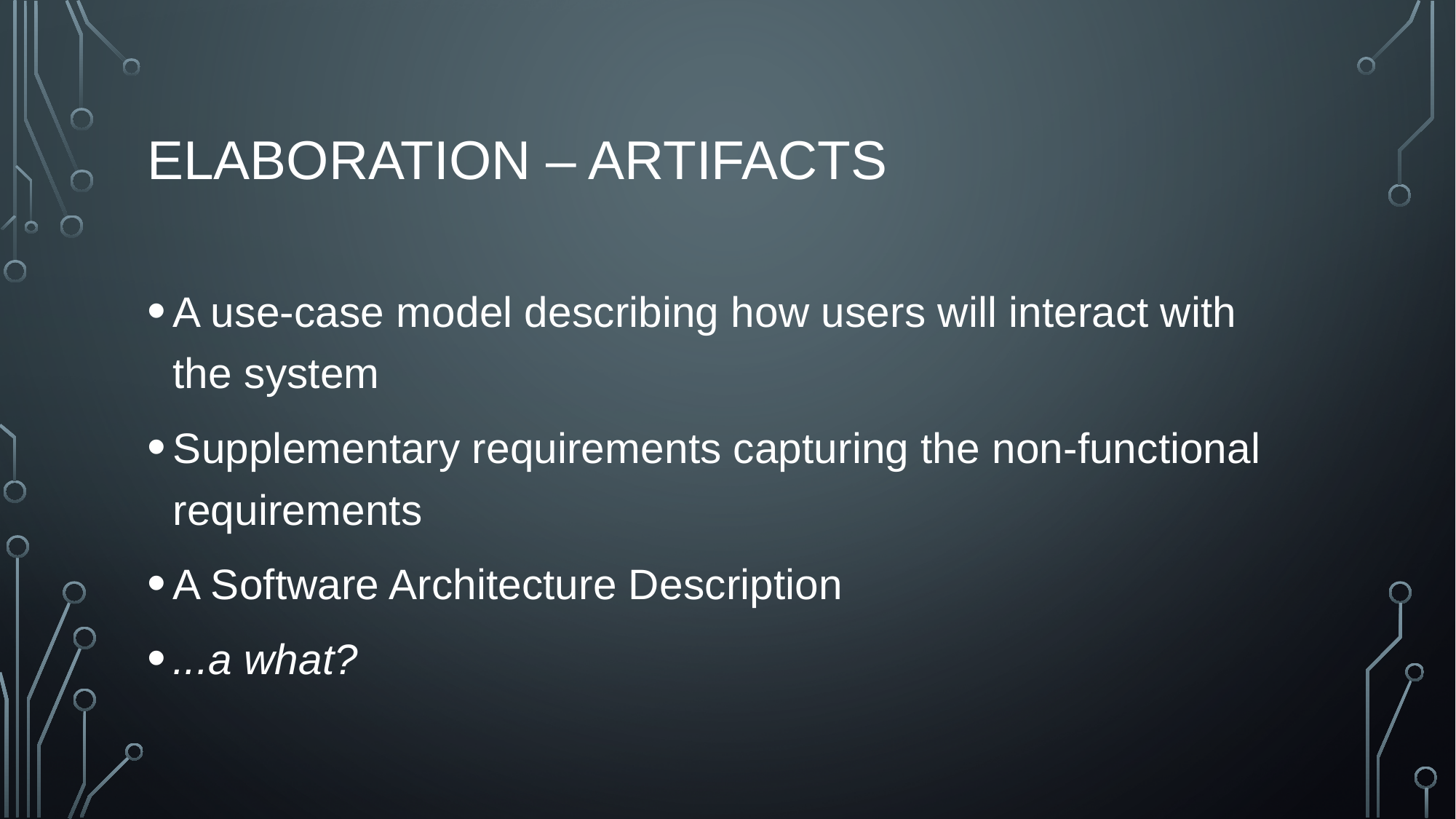

# Elaboration – artifacts
A use-case model describing how users will interact with the system
Supplementary requirements capturing the non-functional requirements
A Software Architecture Description
...a what?